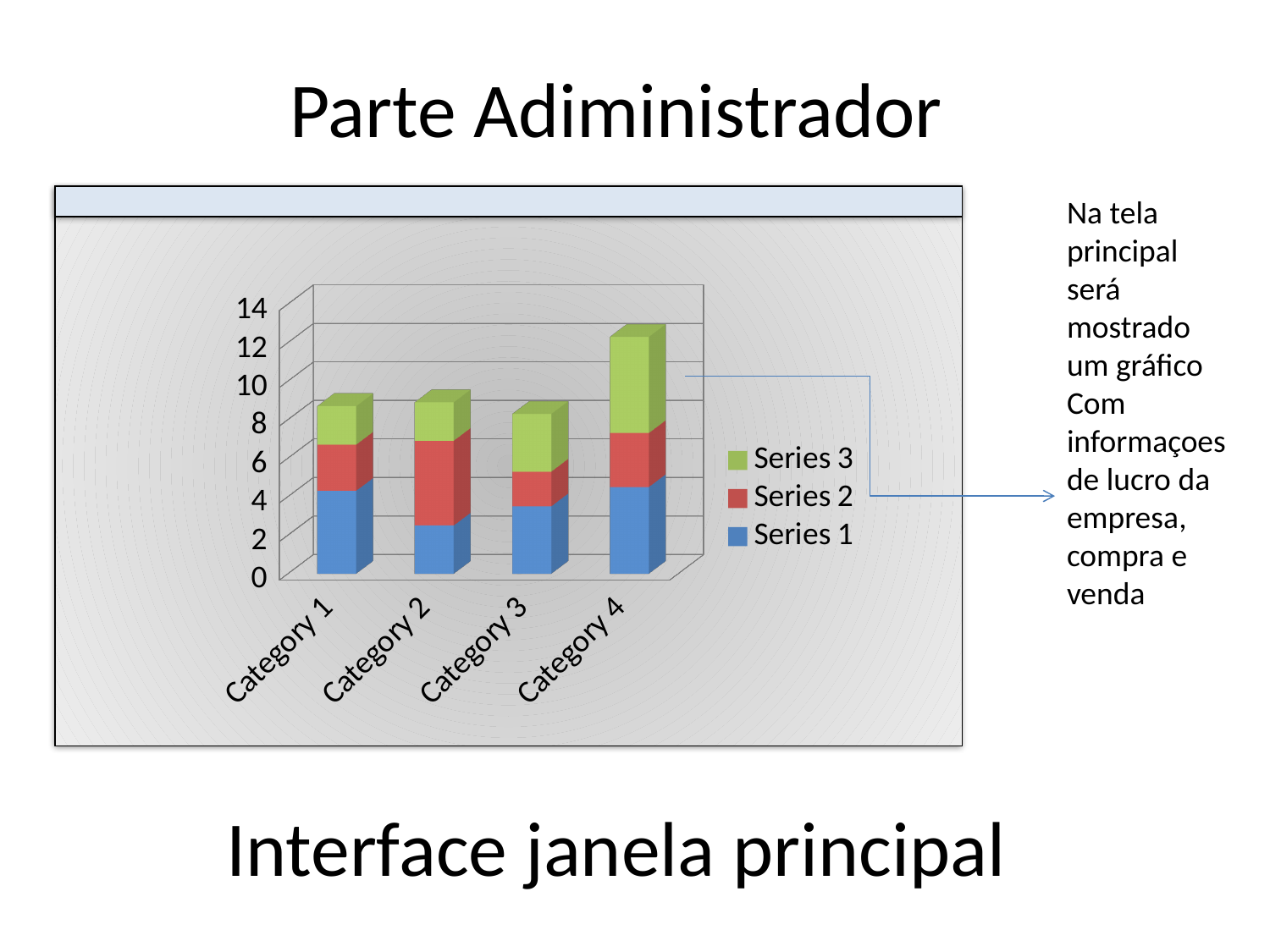

Parte Adiministrador

Na tela principal será mostrado um gráfico
Com informaçoes de lucro da empresa, compra e venda

[unsupported chart]

# Interface janela principal